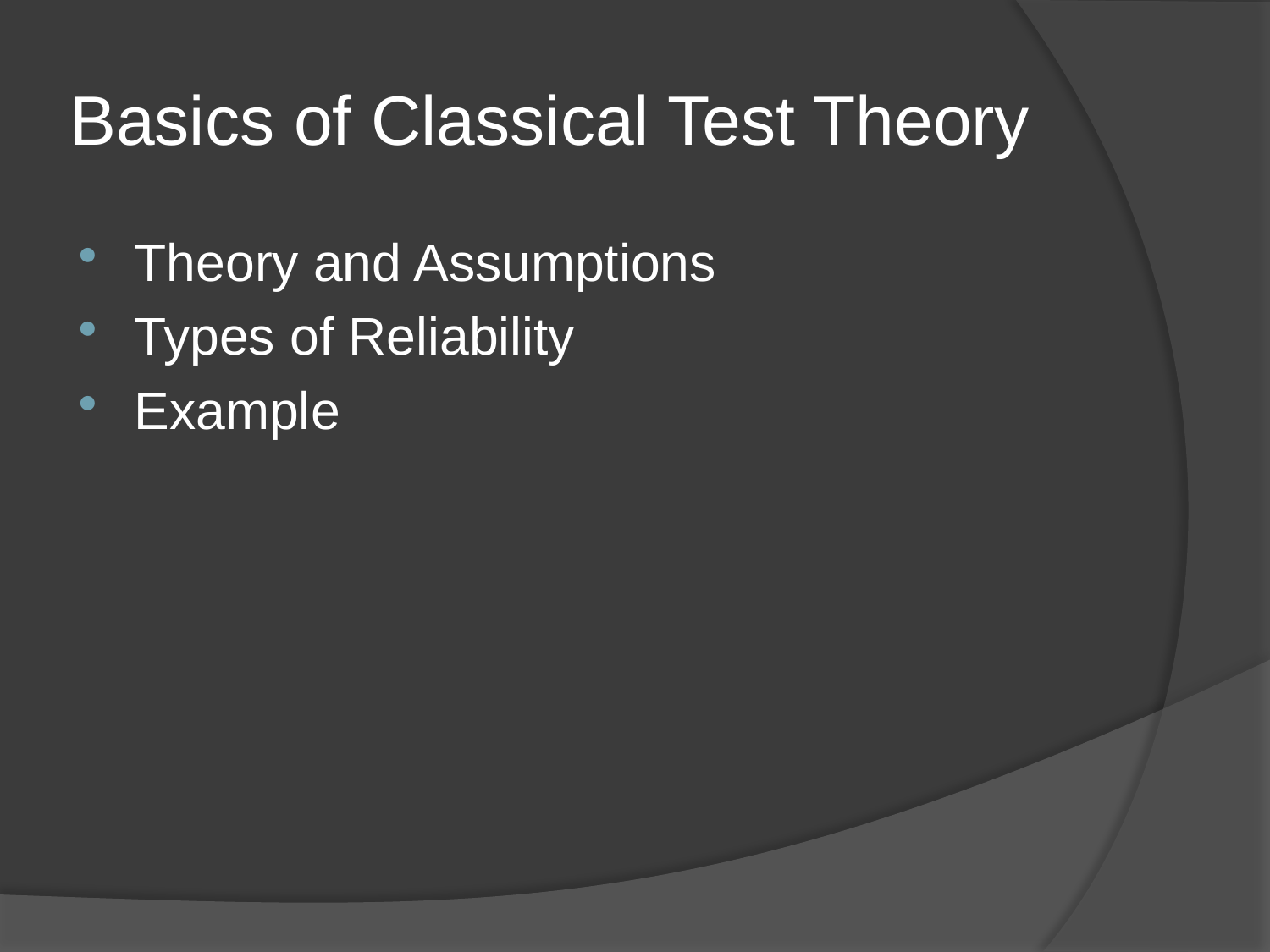

# Basics of Classical Test Theory
Theory and Assumptions
Types of Reliability
Example